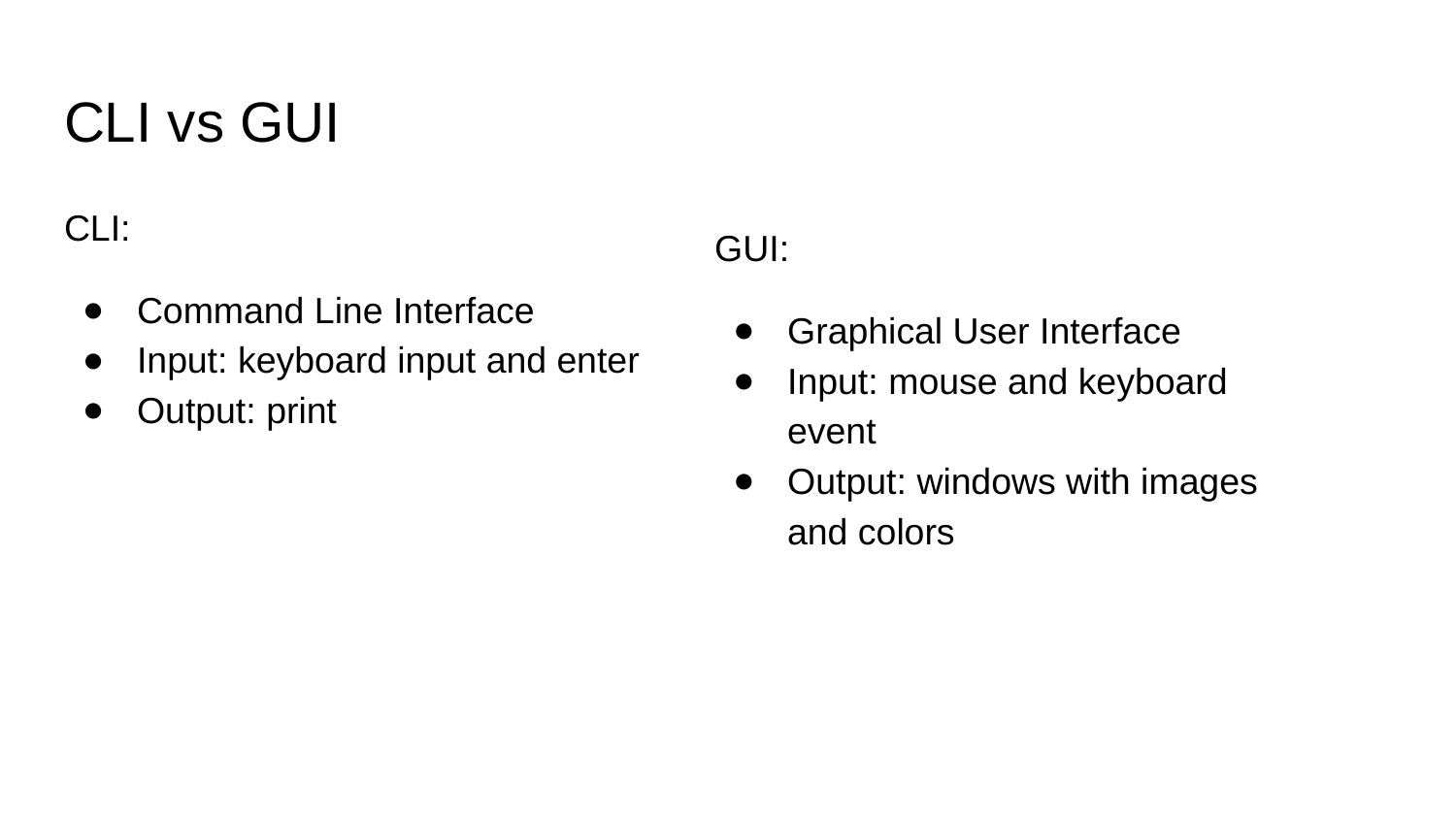

# CLI vs GUI
CLI:
Command Line Interface
Input: keyboard input and enter
Output: print

GUI:
Graphical User Interface
Input: mouse and keyboard event
Output: windows with images and colors